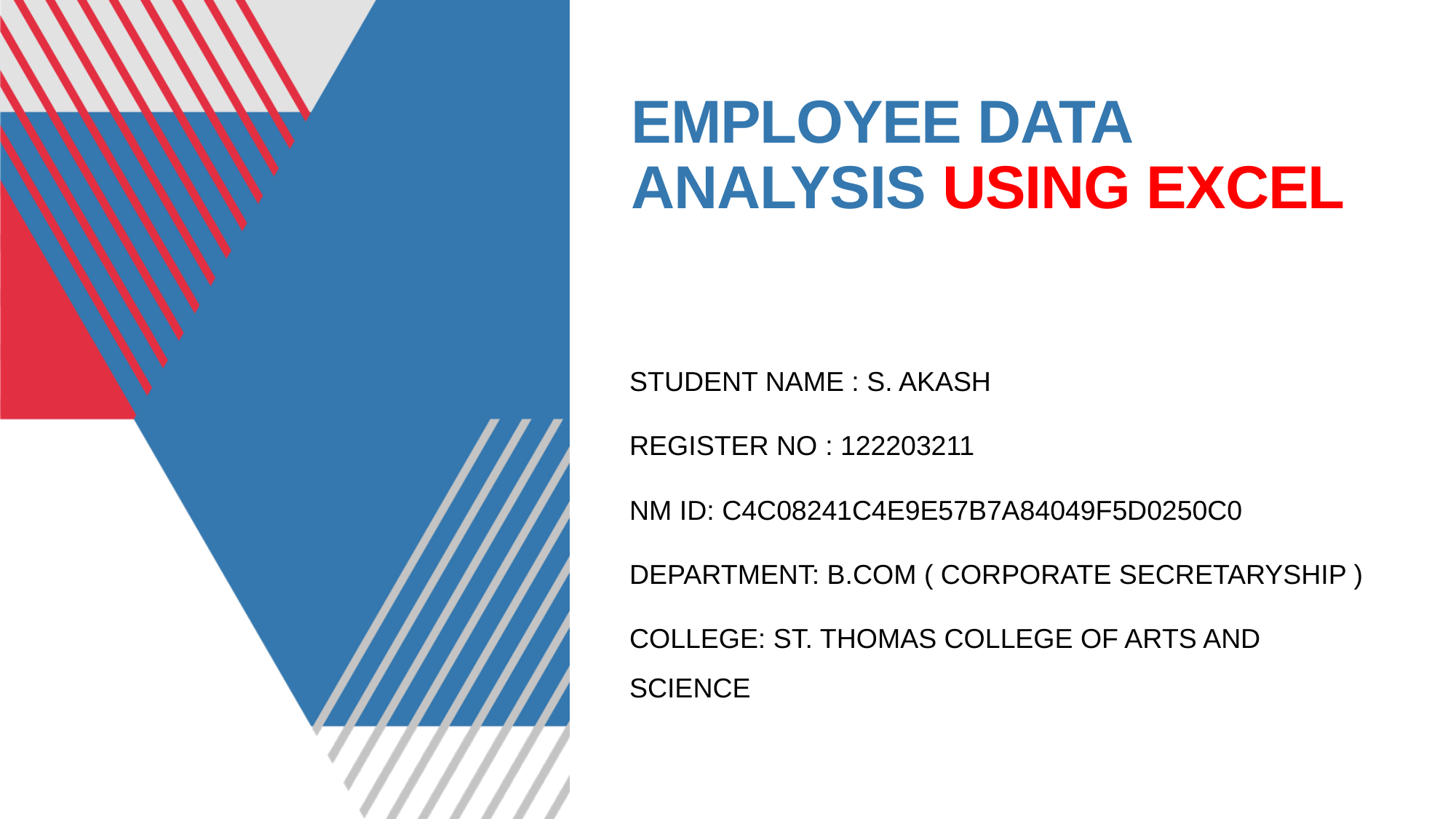

# EMPLOYEE DATA ANALYSIS USING EXCEL
STUDENT NAME : S. AKASH
REGISTER NO : 122203211
NM ID: C4C08241C4E9E57B7A84049F5D0250C0
DEPARTMENT: B.COM ( CORPORATE SECRETARYSHIP )
COLLEGE: ST. THOMAS COLLEGE OF ARTS AND SCIENCE